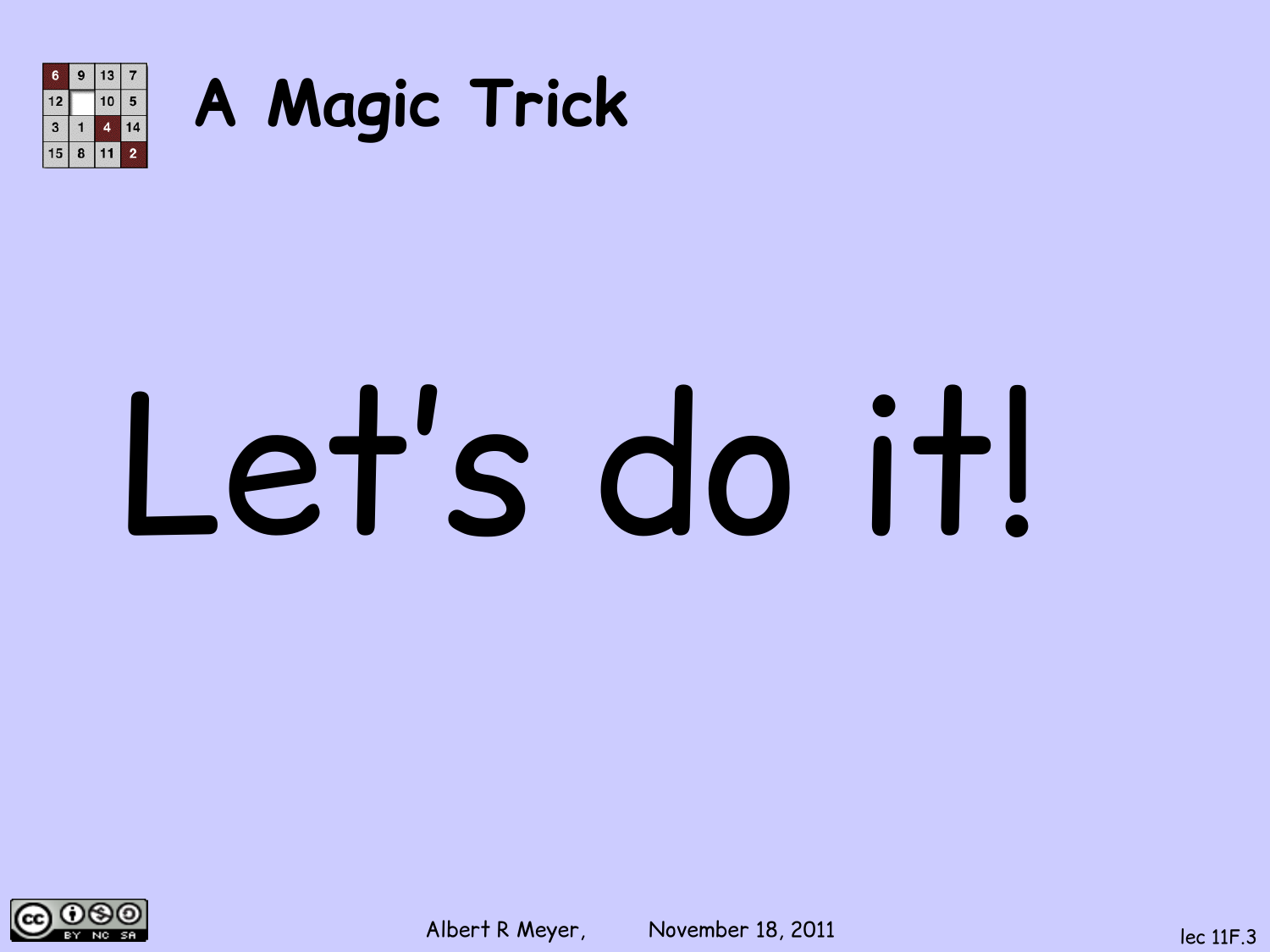

# A Magic Trick
Let’s do it!
lec 11F.3